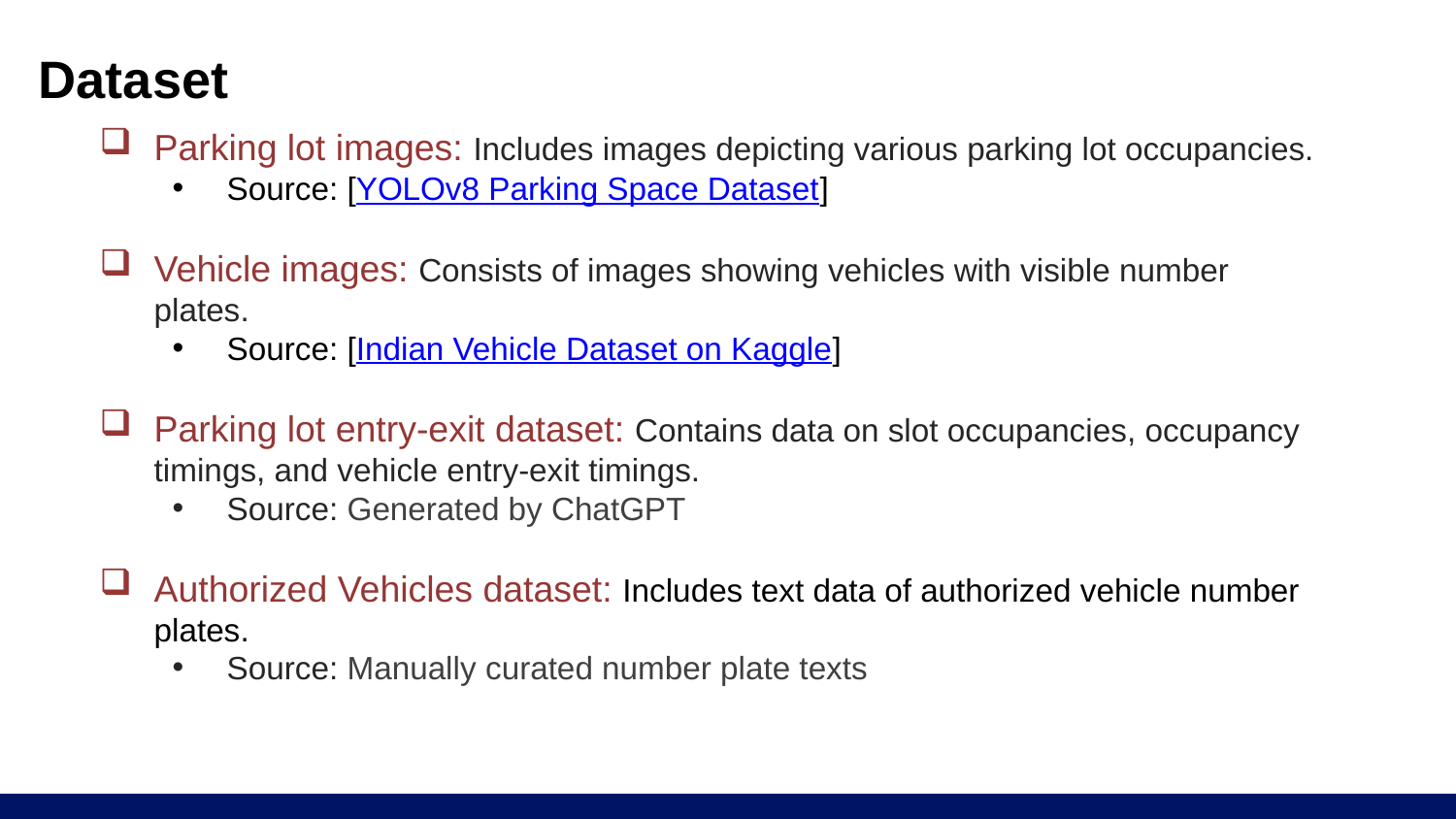

# Dataset
Parking lot images: Includes images depicting various parking lot occupancies.
Source: [YOLOv8 Parking Space Dataset]

Vehicle images: Consists of images showing vehicles with visible number plates.
Source: [Indian Vehicle Dataset on Kaggle]

Parking lot entry-exit dataset: Contains data on slot occupancies, occupancy timings, and vehicle entry-exit timings.
Source: Generated by ChatGPT

Authorized Vehicles dataset: Includes text data of authorized vehicle number plates.
Source: Manually curated number plate texts